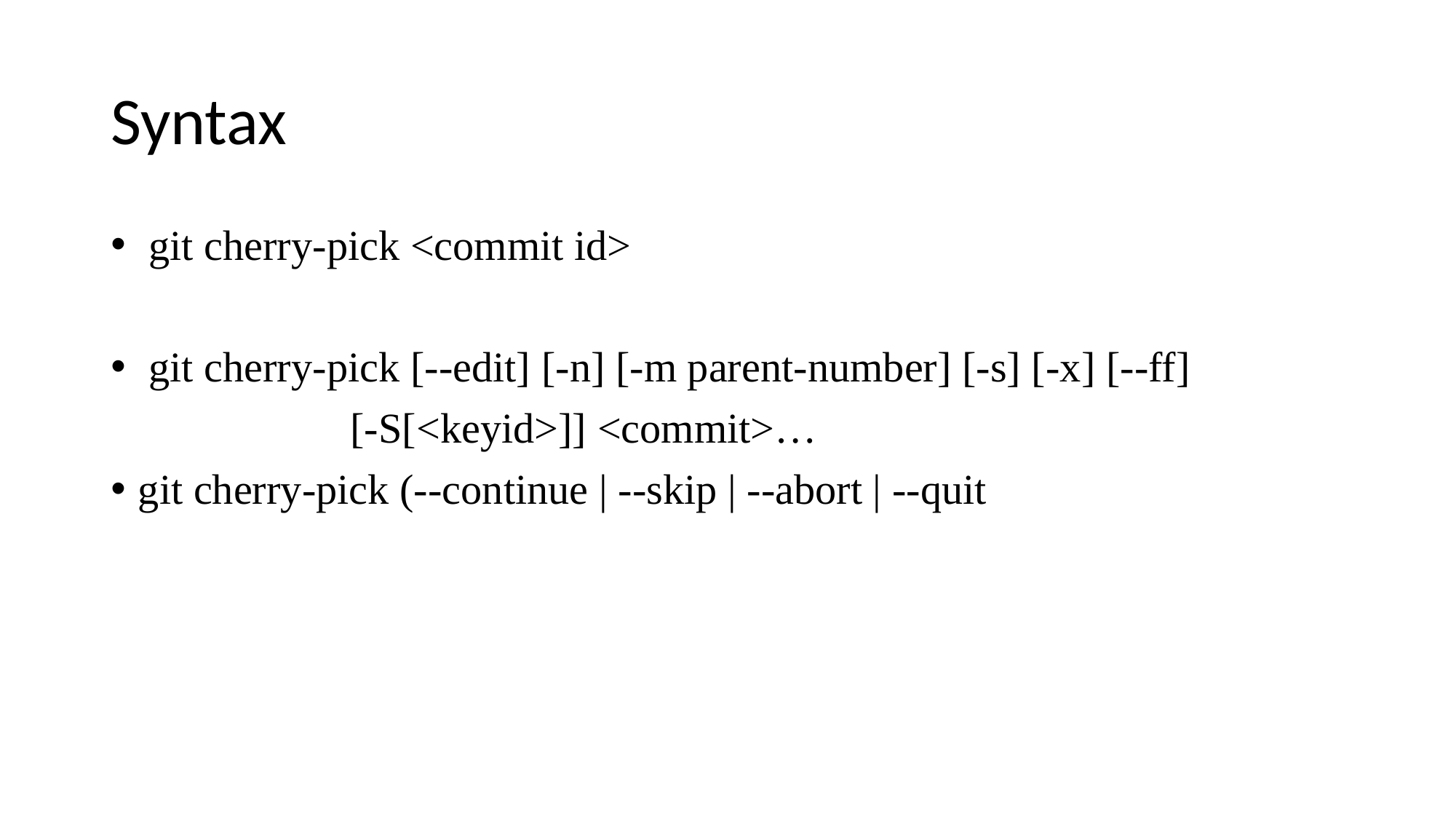

# Syntax
 git cherry-pick <commit id>

 git cherry-pick [--edit] [-n] [-m parent-number] [-s] [-x] [--ff]
		  [-S[<keyid>]] <commit>…​
git cherry-pick (--continue | --skip | --abort | --quit